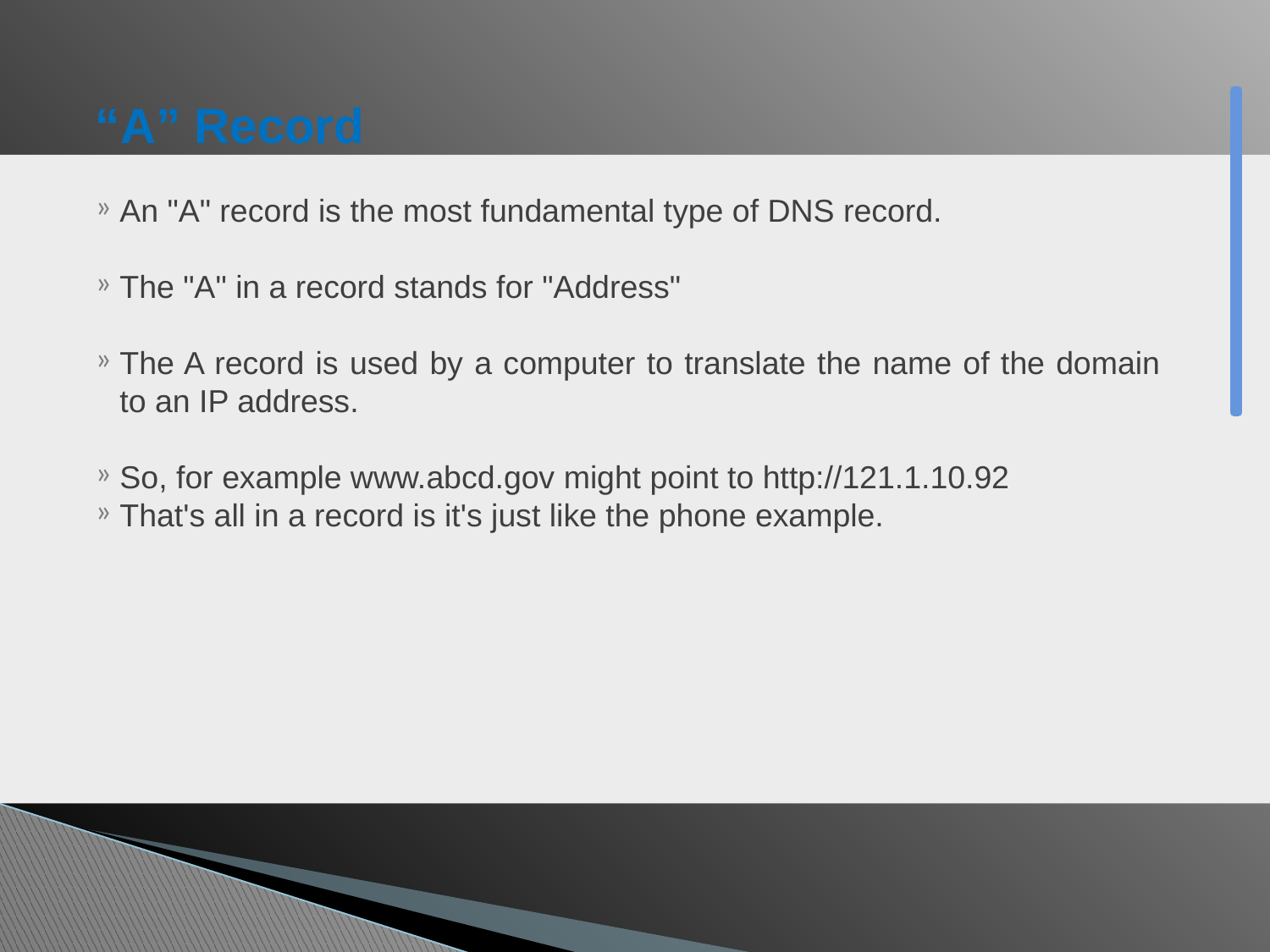

# “A” Record

An "A" record is the most fundamental type of DNS record.

The "A" in a record stands for "Address"

The A record is used by a computer to translate the name of the domain to an IP address.

So, for example www.abcd.gov might point to http://121.1.10.92
That's all in a record is it's just like the phone example.